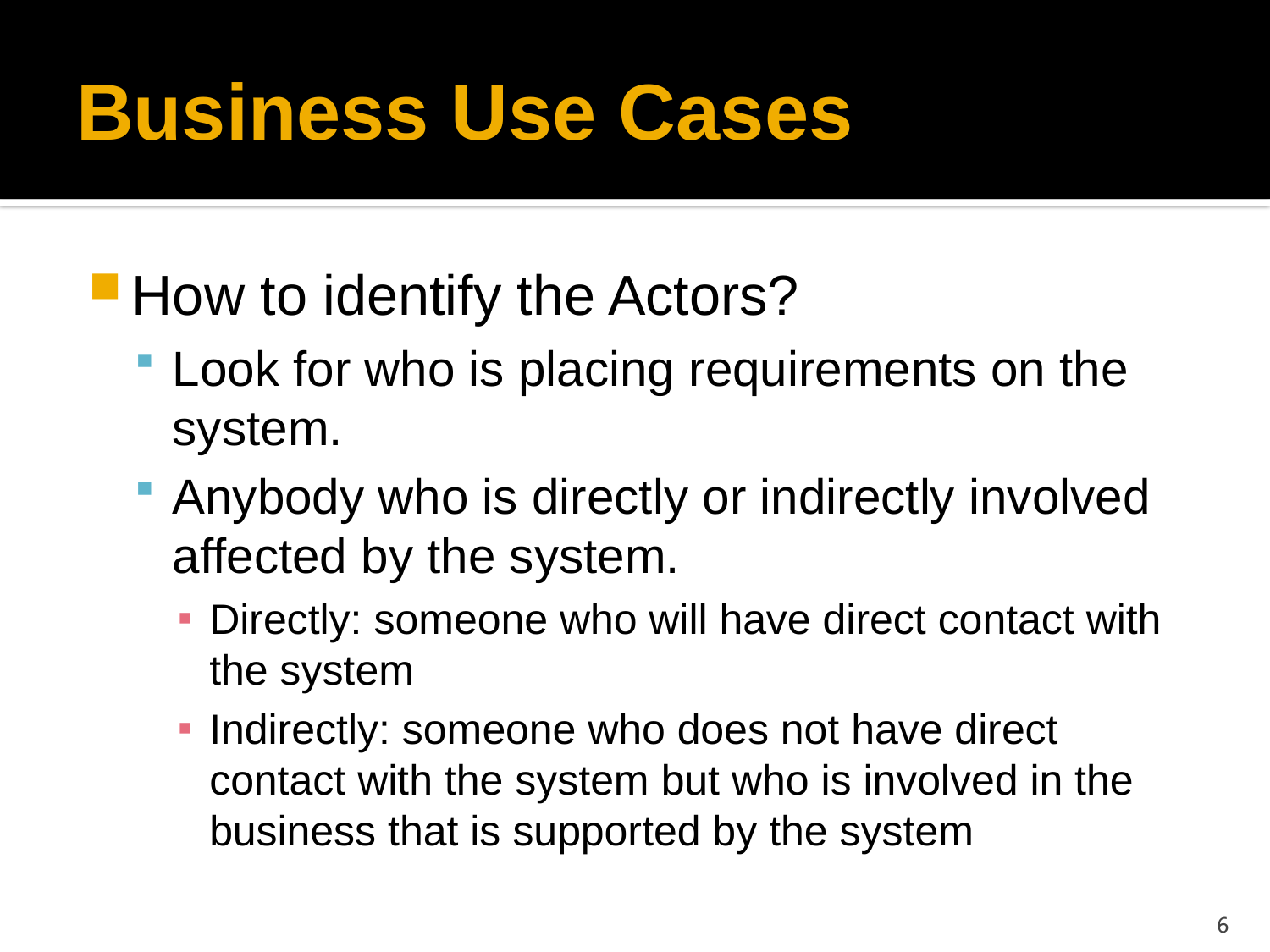

# Business Use Cases
How to identify the Actors?
Look for who is placing requirements on the system.
Anybody who is directly or indirectly involved affected by the system.
Directly: someone who will have direct contact with the system
Indirectly: someone who does not have direct contact with the system but who is involved in the business that is supported by the system
6